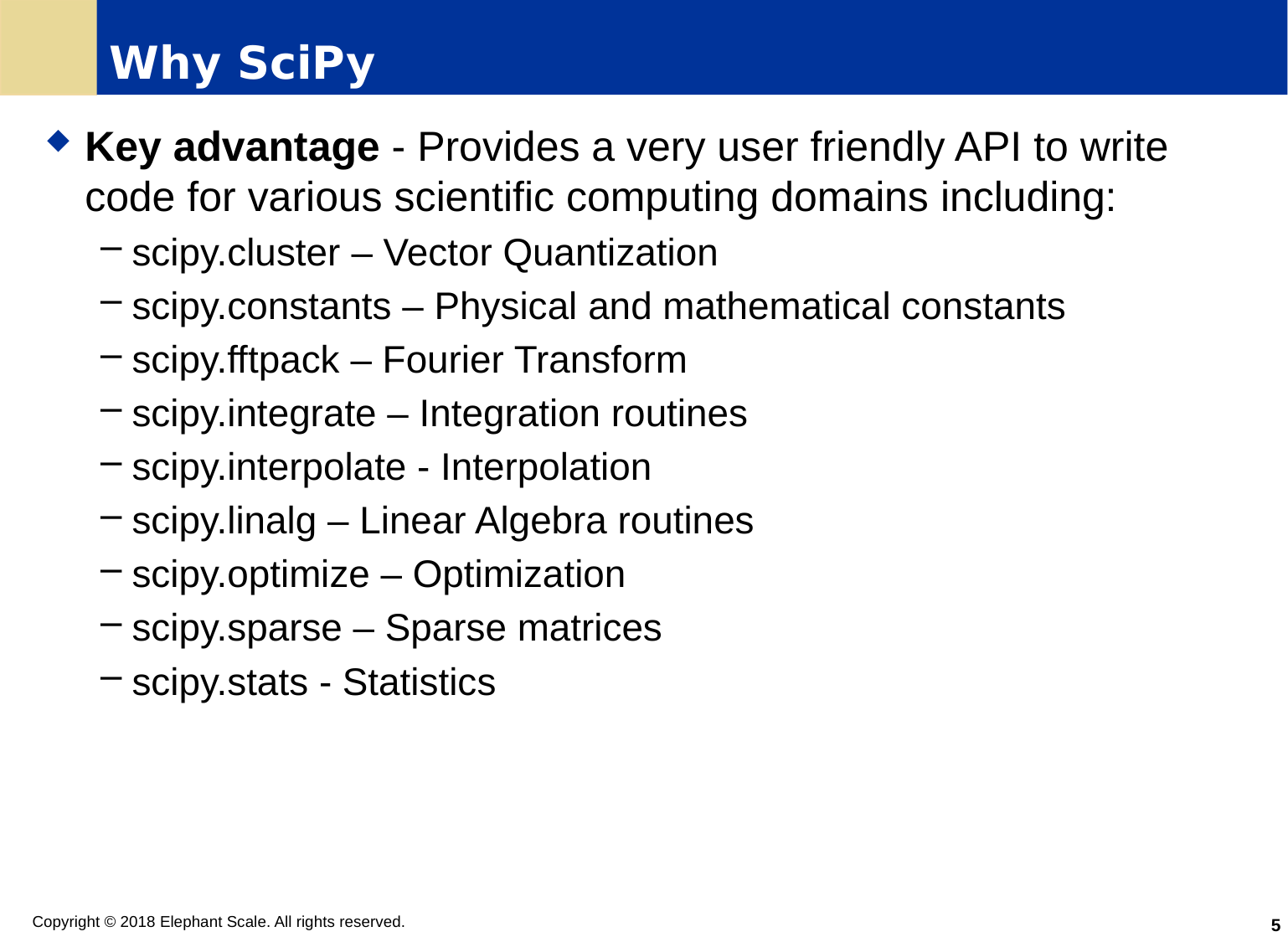

# Why SciPy
Key advantage - Provides a very user friendly API to write code for various scientific computing domains including:
scipy.cluster – Vector Quantization
scipy.constants – Physical and mathematical constants
scipy.fftpack – Fourier Transform
scipy.integrate – Integration routines
scipy.interpolate - Interpolation
scipy.linalg – Linear Algebra routines
scipy.optimize – Optimization
scipy.sparse – Sparse matrices
scipy.stats - Statistics
5
Copyright © 2018 Elephant Scale. All rights reserved.